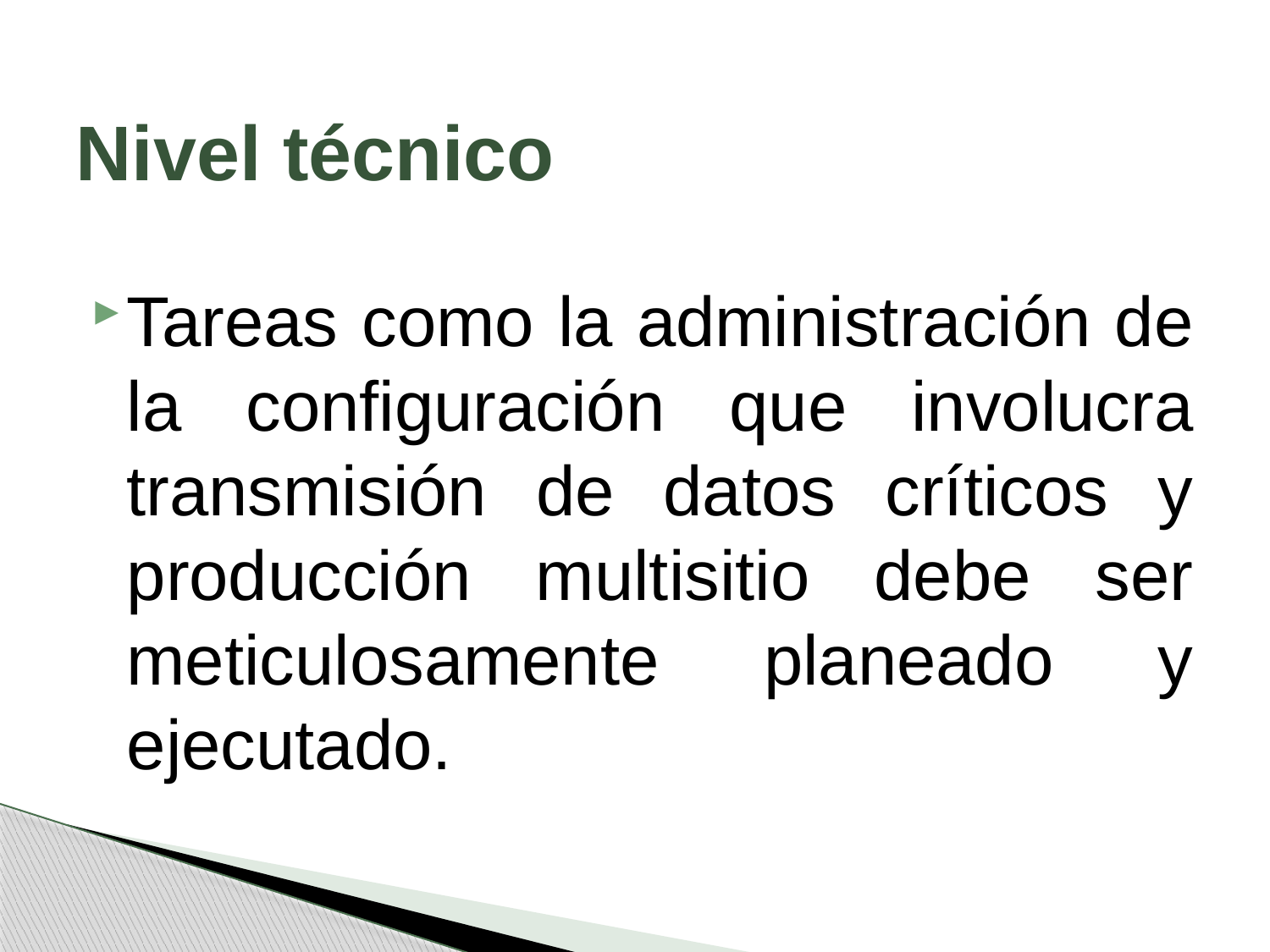

# Nivel técnico

Tareas como la administración de la configuración que involucra transmisión de datos críticos y producción multisitio debe ser meticulosamente planeado y ejecutado.